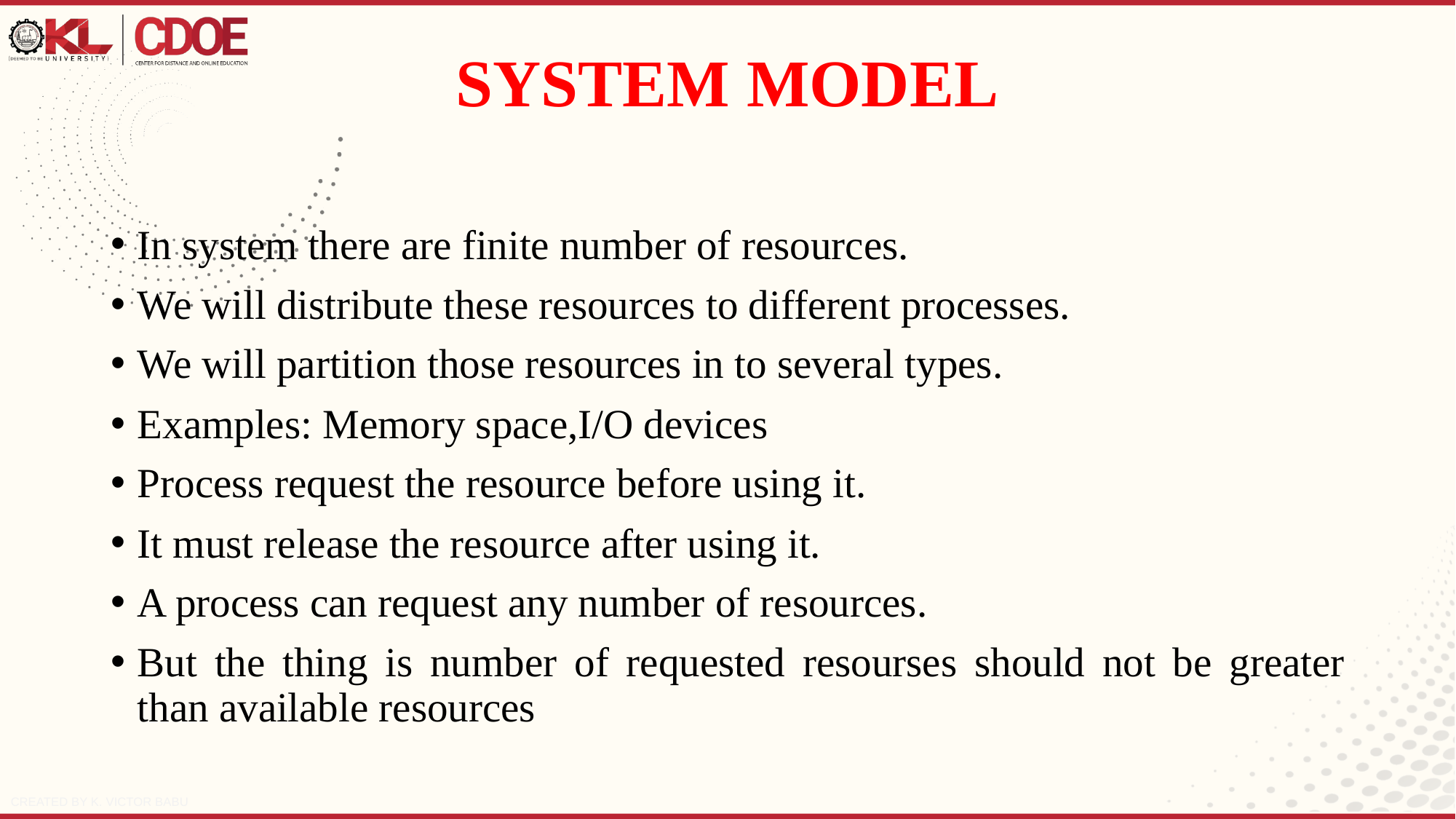

# SYSTEM MODEL
In system there are finite number of resources.
We will distribute these resources to different processes.
We will partition those resources in to several types.
Examples: Memory space,I/O devices
Process request the resource before using it.
It must release the resource after using it.
A process can request any number of resources.
But the thing is number of requested resourses should not be greater than available resources